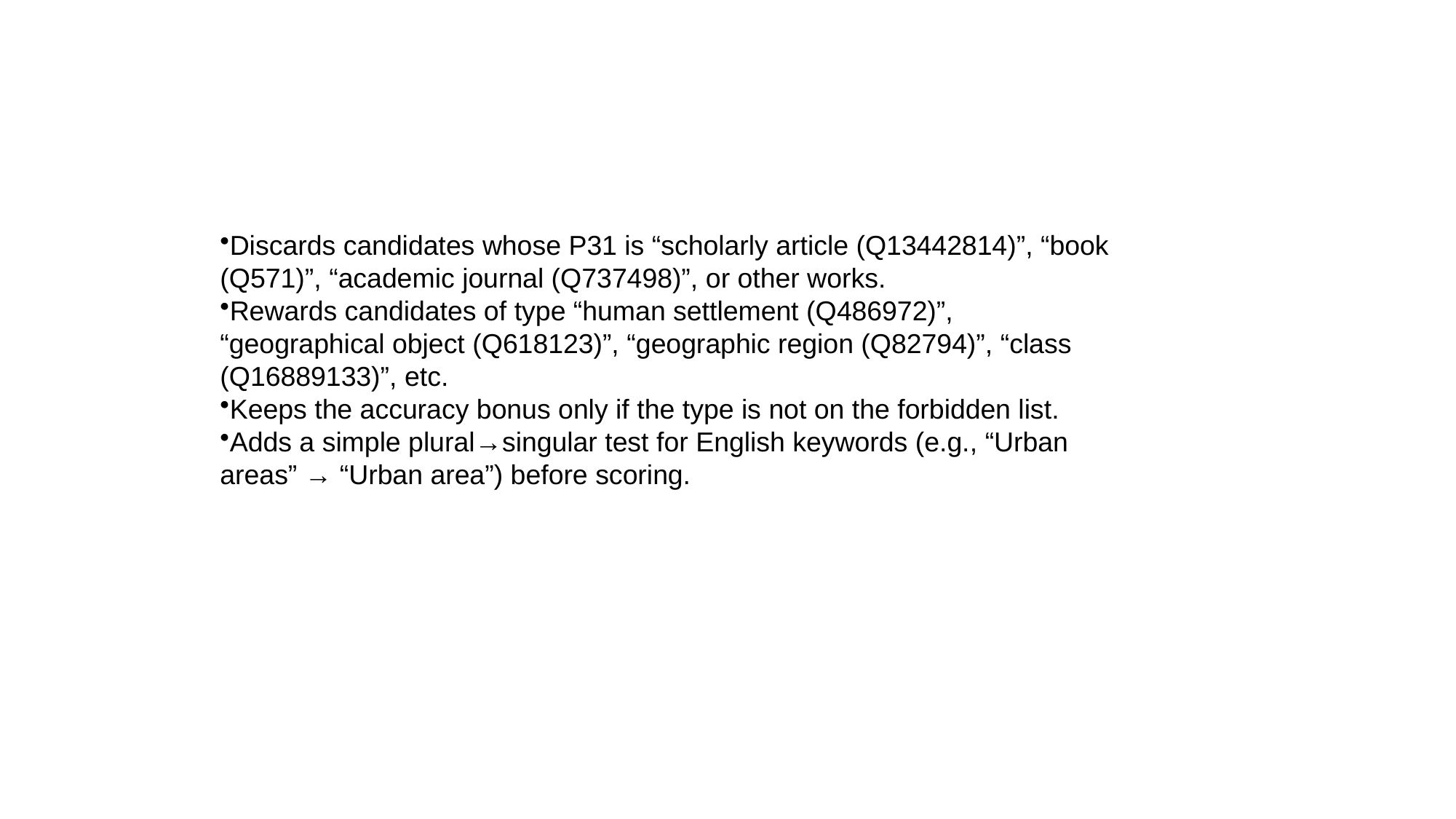

Discards candidates whose P31 is “scholarly article (Q13442814)”, “book (Q571)”, “academic journal (Q737498)”, or other works.
Rewards candidates of type “human settlement (Q486972)”, “geographical object (Q618123)”, “geographic region (Q82794)”, “class (Q16889133)”, etc.
Keeps the accuracy bonus only if the type is not on the forbidden list.
Adds a simple plural→singular test for English keywords (e.g., “Urban areas” → “Urban area”) before scoring.